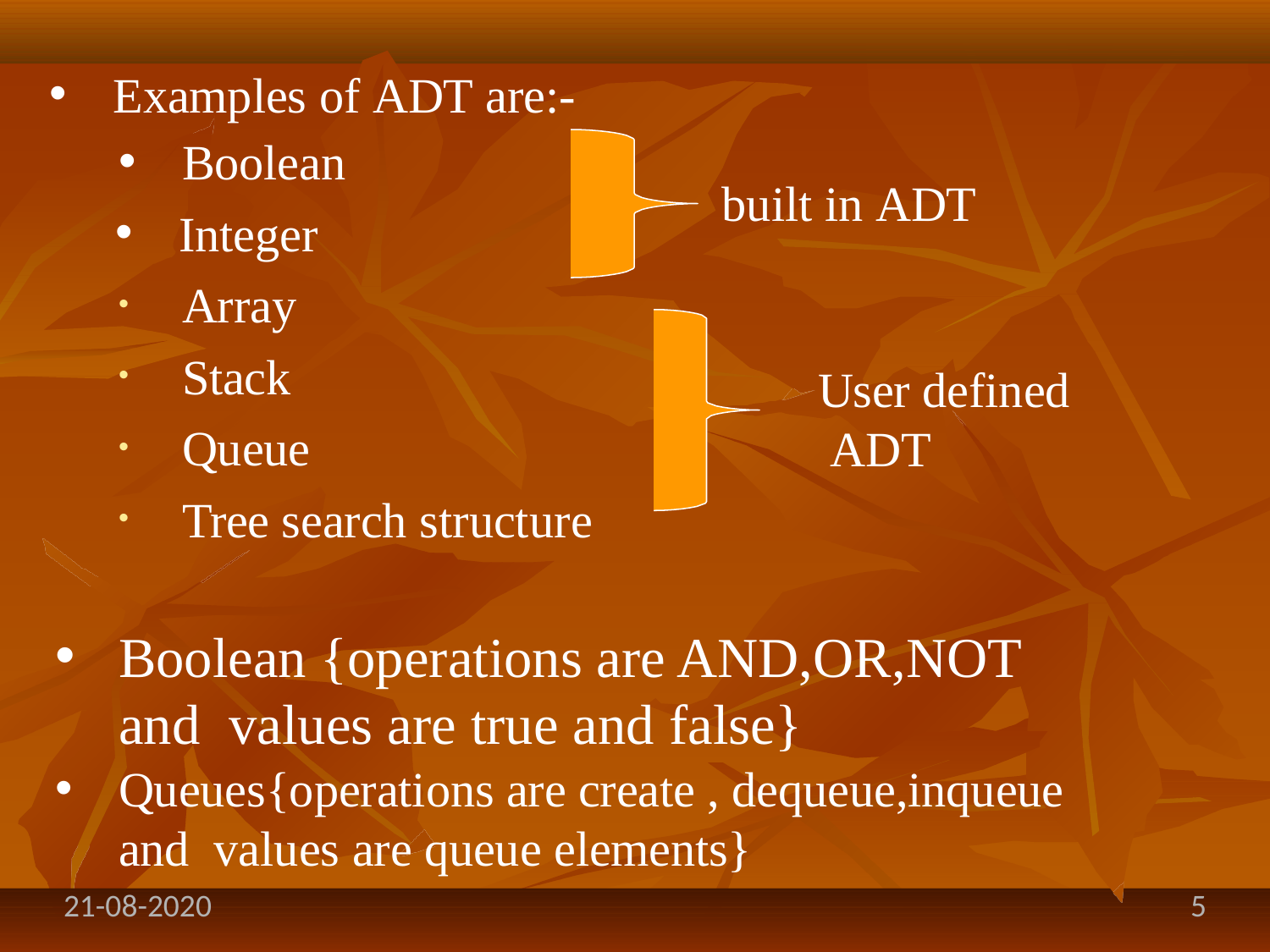

# Examples of ADT are:-
Boolean

built in ADT
Integer
Array
Stack

User defined  ADT
Queue
Tree search structure
Boolean {operations are AND,OR,NOT and  values are true and false}
Queues{operations are create , dequeue,inqueue and  values are queue elements}

21-08-2020
5